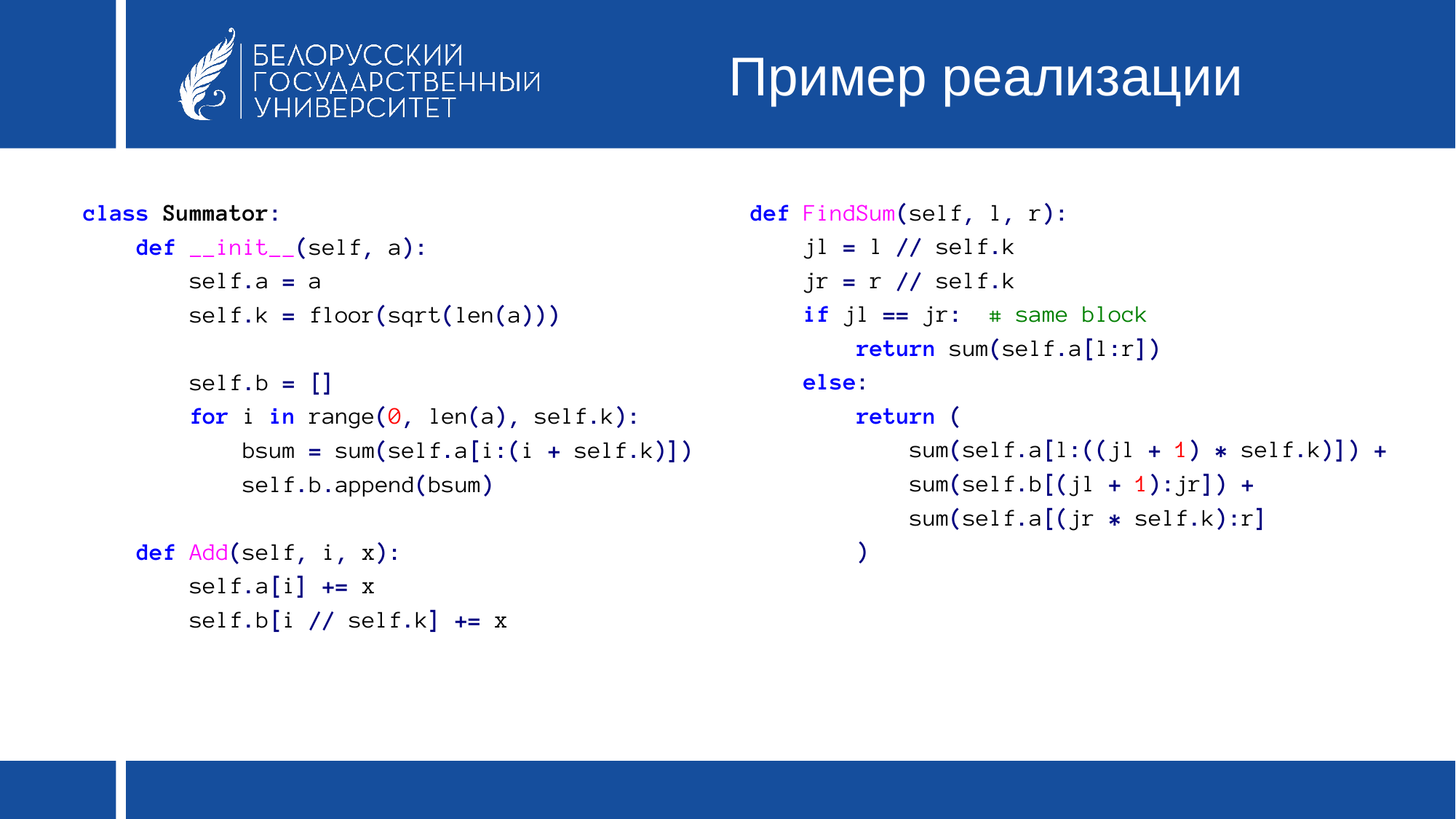

# Пример реализации
class Summator:
    def __init__(self, a):
        self.a = a
        self.k = floor(sqrt(len(a)))

        self.b = []
        for i in range(0, len(a), self.k):
            bsum = sum(self.a[i:(i + self.k)])
            self.b.append(bsum)

    def Add(self, i, x):
        self.a[i] += x
        self.b[i // self.k] += x
def FindSum(self, l, r):
    jl = l // self.k
    jr = r // self.k
    if jl == jr:  # same block
        return sum(self.a[l:r])
    else:
        return (
            sum(self.a[l:((jl + 1) * self.k)]) +
            sum(self.b[(jl + 1):jr]) +
            sum(self.a[(jr * self.k):r]
        )